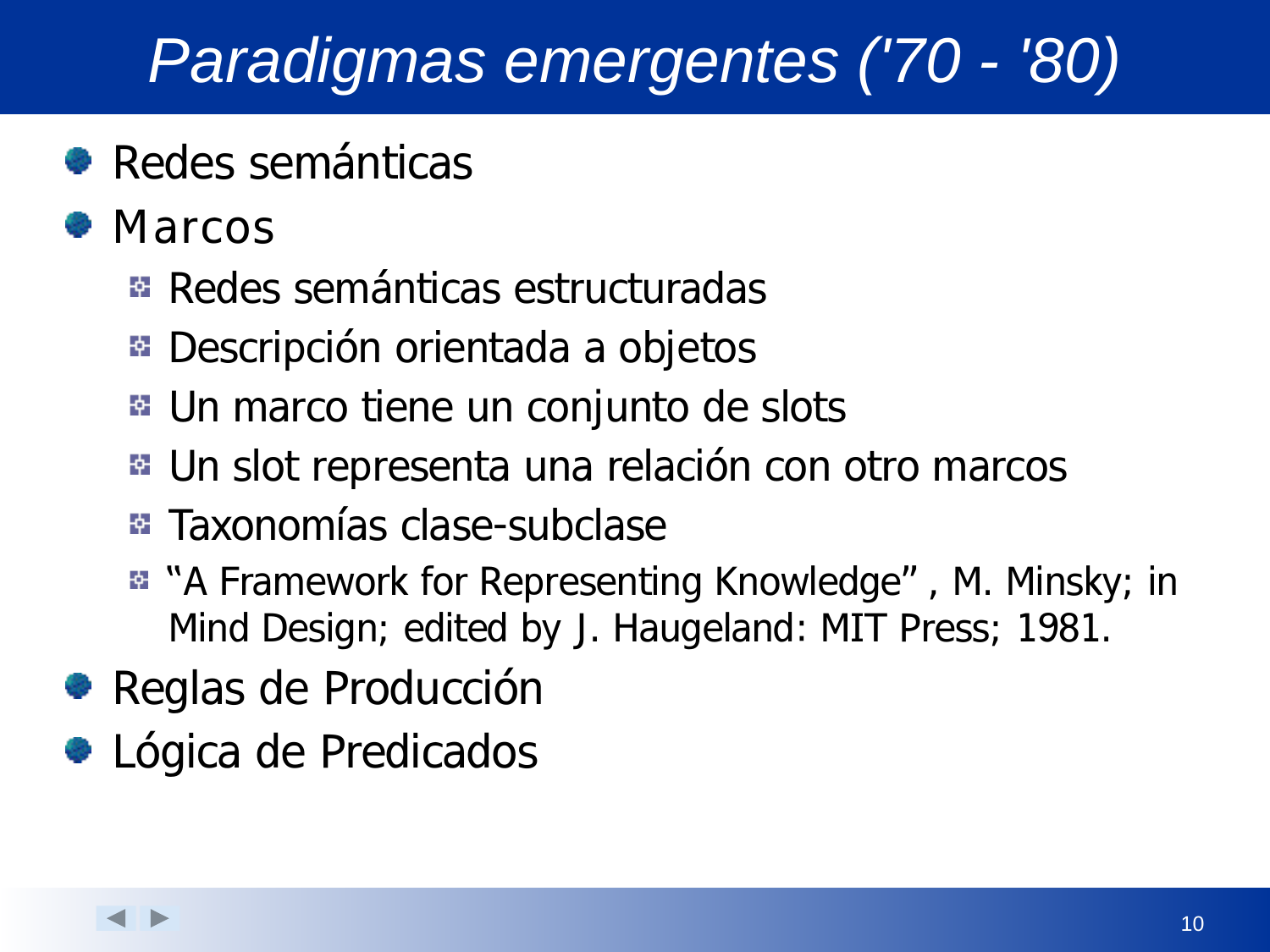

# Paradigmas emergentes ('70 - '80)
Redes semánticas
Marcos
Redes semánticas estructuradas
Descripción orientada a objetos
Un marco tiene un conjunto de slots
Un slot representa una relación con otro marcos
Taxonomías clase-subclase
“A Framework for Representing Knowledge” , M. Minsky; in Mind Design; edited by J. Haugeland: MIT Press; 1981.
Reglas de Producción
Lógica de Predicados
10